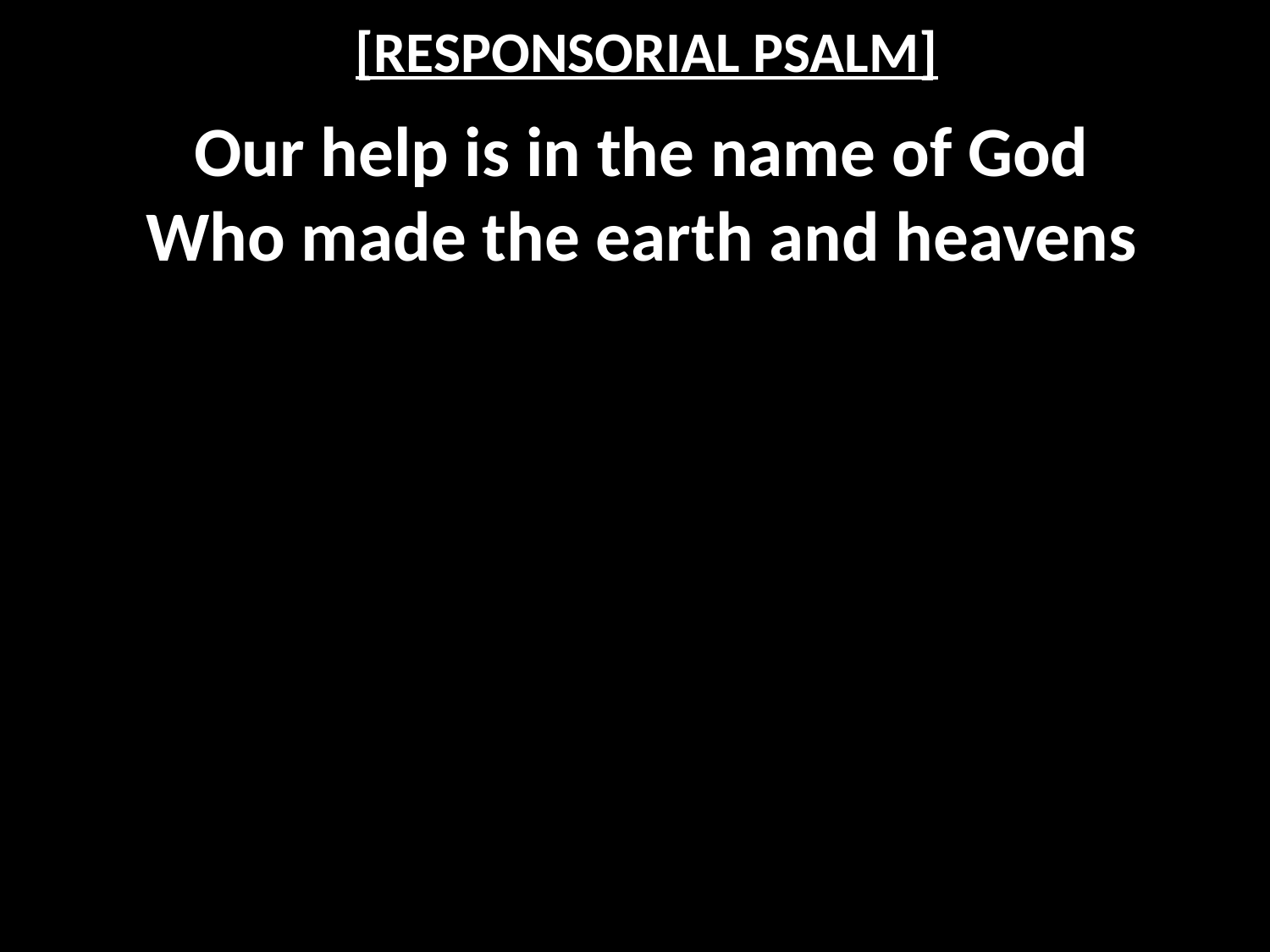

# [RESPONSORIAL PSALM]
Our help is in the name of God
Who made the earth and heavens